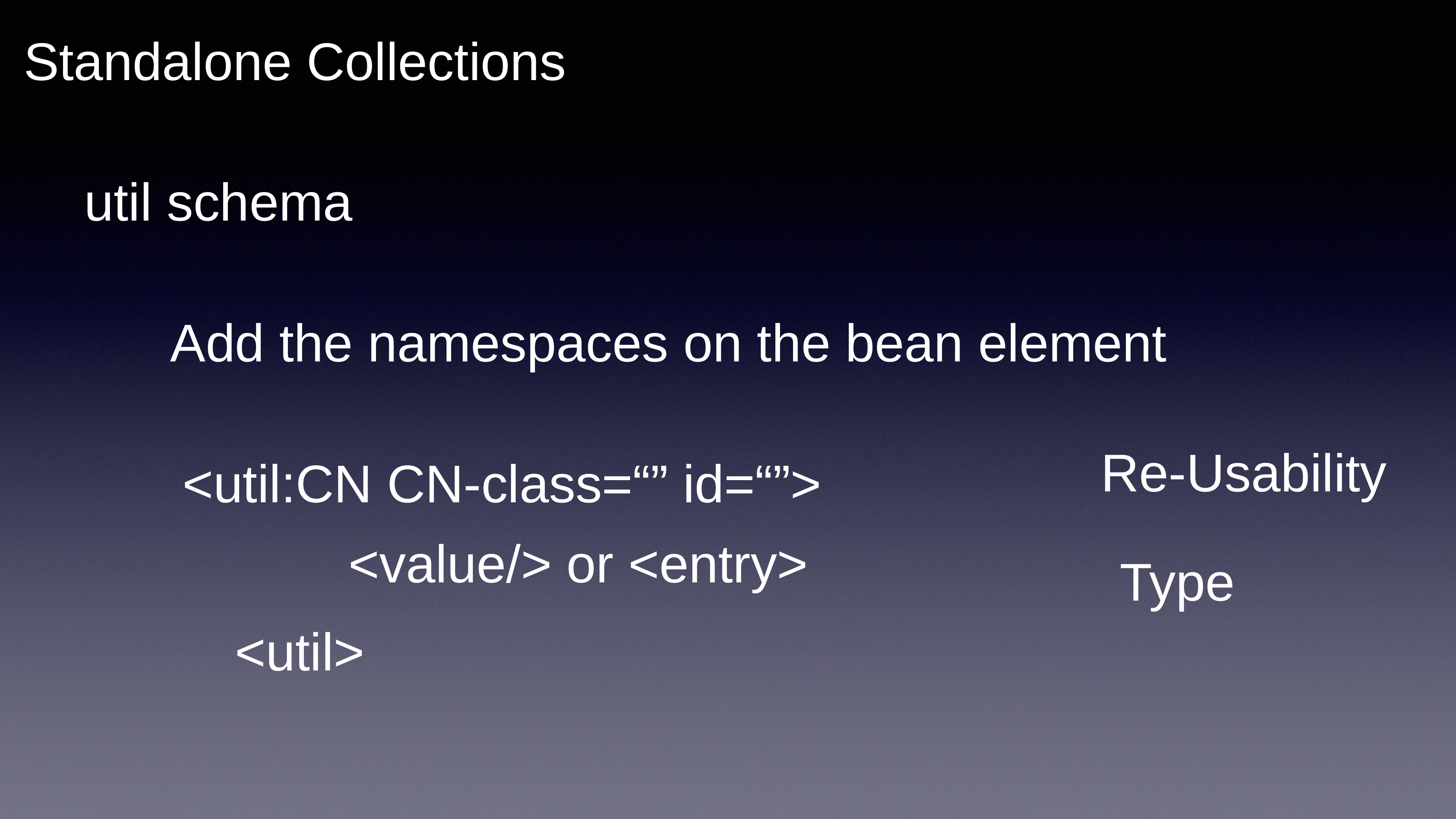

Standalone Collections
util schema
Add the namespaces on the bean element
Re-Usability
<util:CN CN-class=“” id=“”>
<value/> or <entry>
Type
<util>